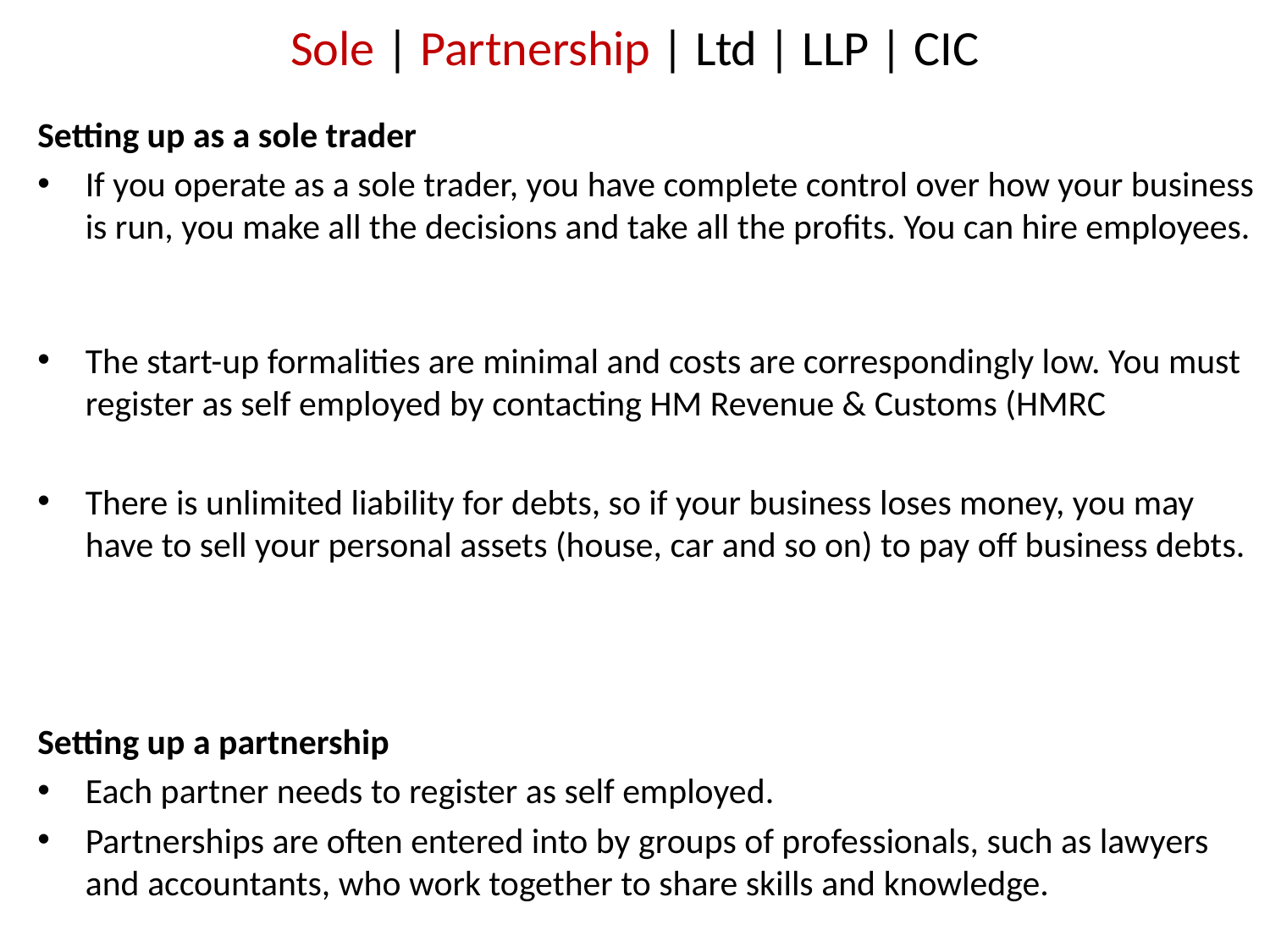

# Sole | Partnership | Ltd | LLP | CIC
Setting up as a sole trader
If you operate as a sole trader, you have complete control over how your business is run, you make all the decisions and take all the profits. You can hire employees.
The start-up formalities are minimal and costs are correspondingly low. You must register as self employed by contacting HM Revenue & Customs (HMRC

There is unlimited liability for debts, so if your business loses money, you may have to sell your personal assets (house, car and so on) to pay off business debts.

Setting up a partnership
Each partner needs to register as self employed.
Partnerships are often entered into by groups of professionals, such as lawyers and accountants, who work together to share skills and knowledge.